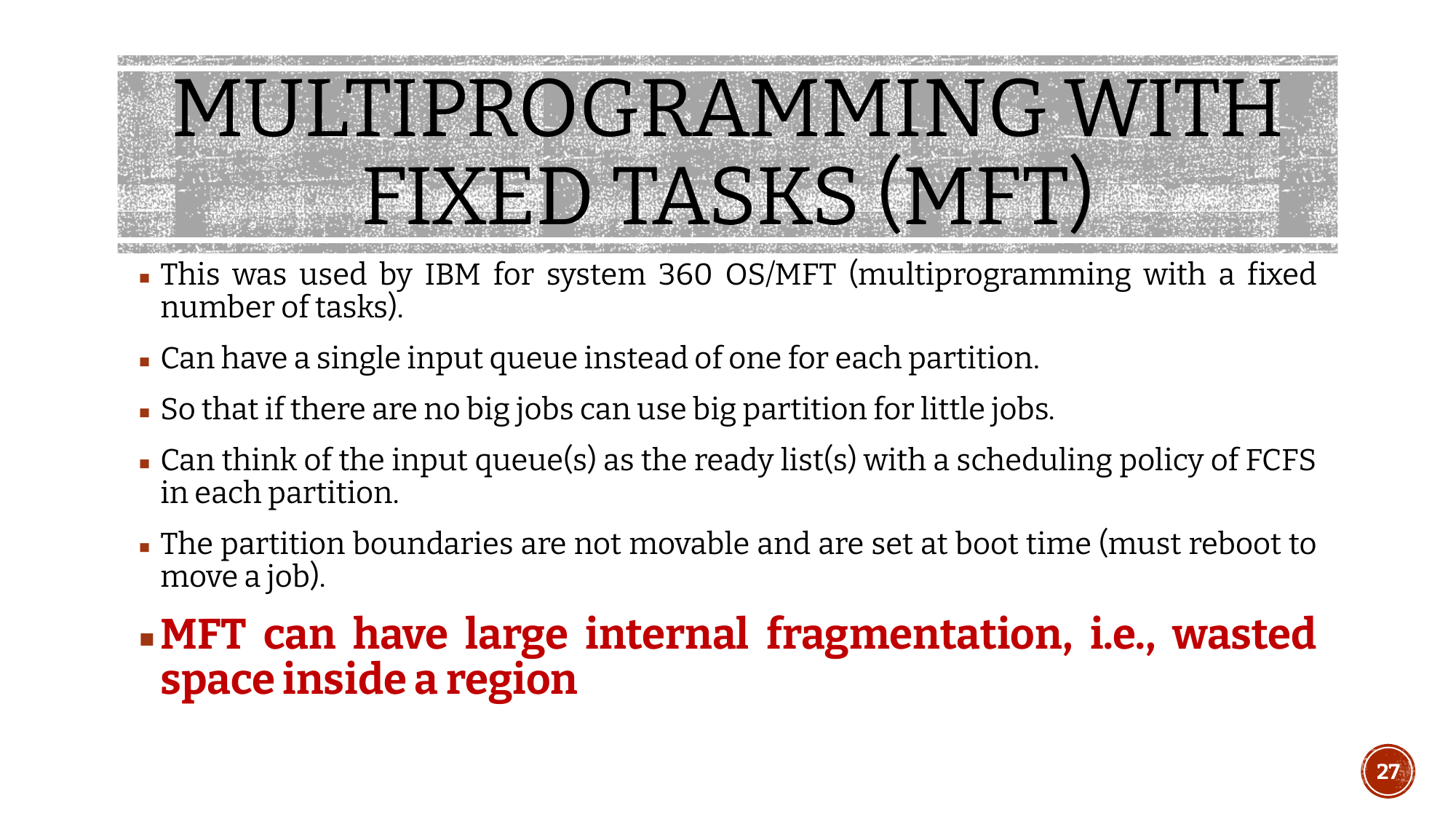

# MULTIPROGRAMMING WITH FIXED TASKS (MFT)

This was used by IBM for system 360 OS/MFT (multiprogramming with a fixed number of tasks).
Can have a single input queue instead of one for each partition.
So that if there are no big jobs can use big partition for little jobs.
Can think of the input queue(s) as the ready list(s) with a scheduling policy of FCFS in each partition.
The partition boundaries are not movable and are set at boot time (must reboot to move a job).
MFT can have large internal fragmentation, i.e., wasted space inside a region

27